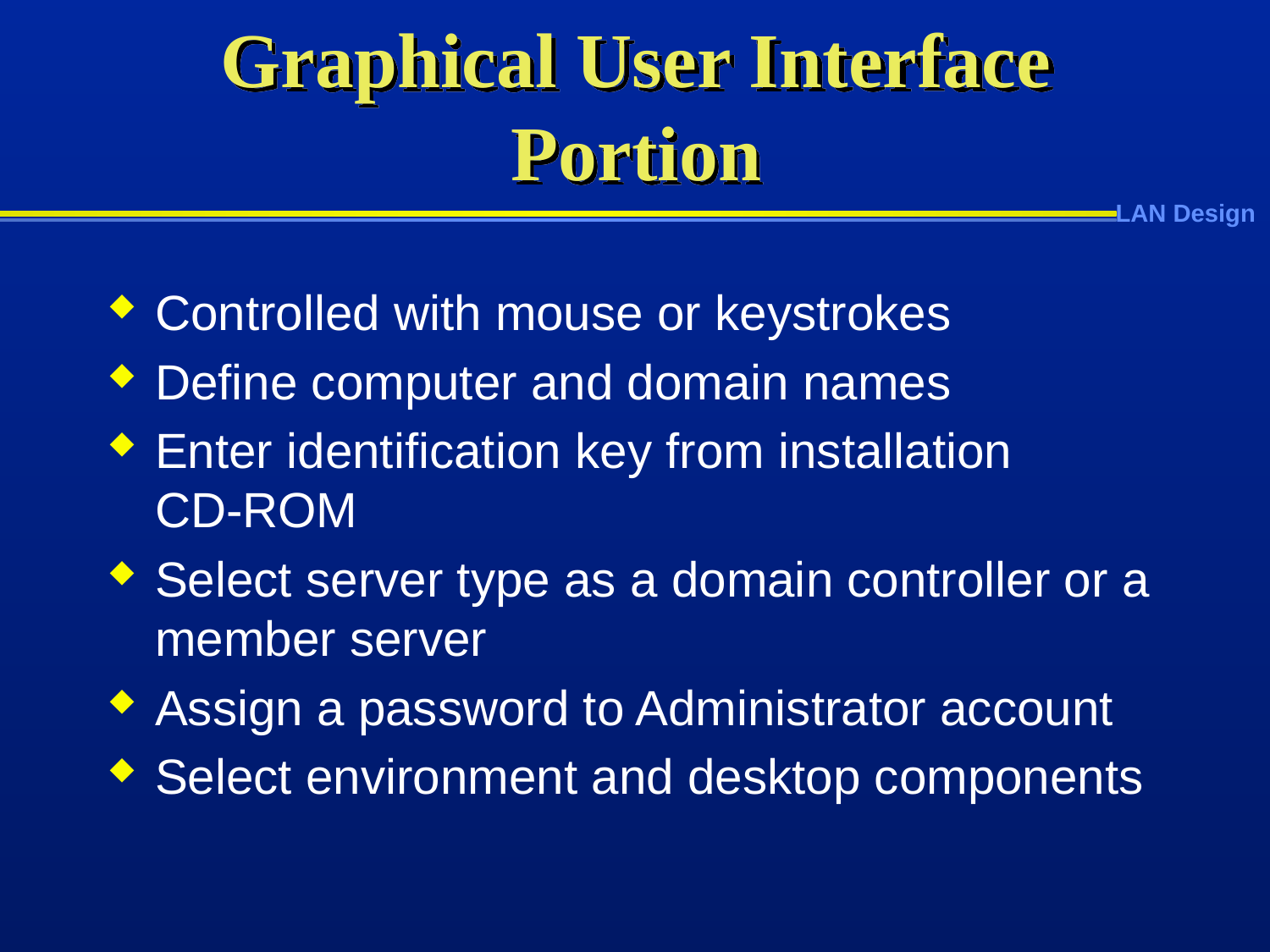

# Graphical User Interface Portion
Controlled with mouse or keystrokes
Define computer and domain names
Enter identification key from installation
CD-ROM
Select server type as a domain controller or a member server
Assign a password to Administrator account
Select environment and desktop components